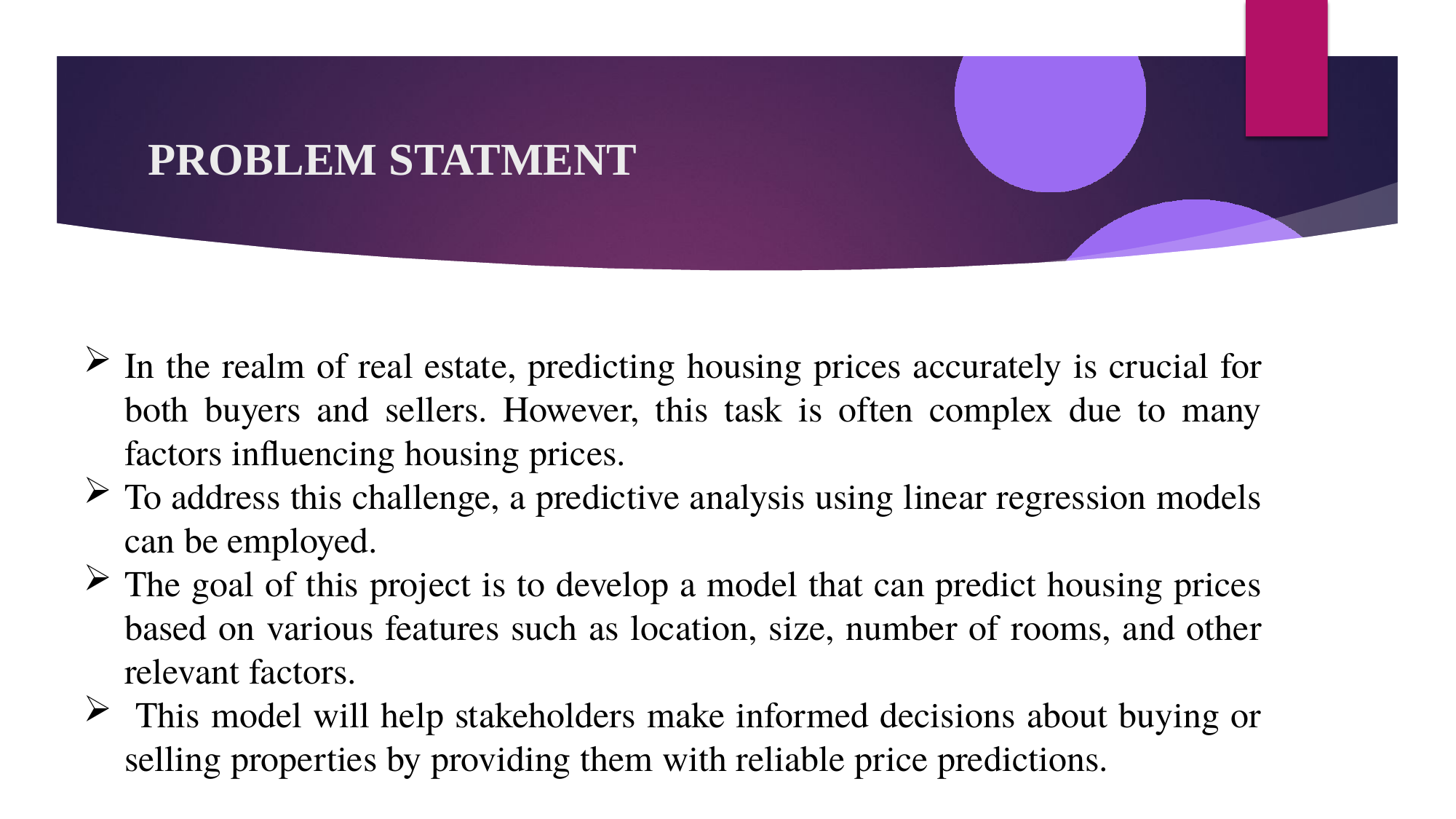

# PROBLEM STATMENT
In the realm of real estate, predicting housing prices accurately is crucial for both buyers and sellers. However, this task is often complex due to many factors influencing housing prices.
To address this challenge, a predictive analysis using linear regression models can be employed.
The goal of this project is to develop a model that can predict housing prices based on various features such as location, size, number of rooms, and other relevant factors.
 This model will help stakeholders make informed decisions about buying or selling properties by providing them with reliable price predictions.